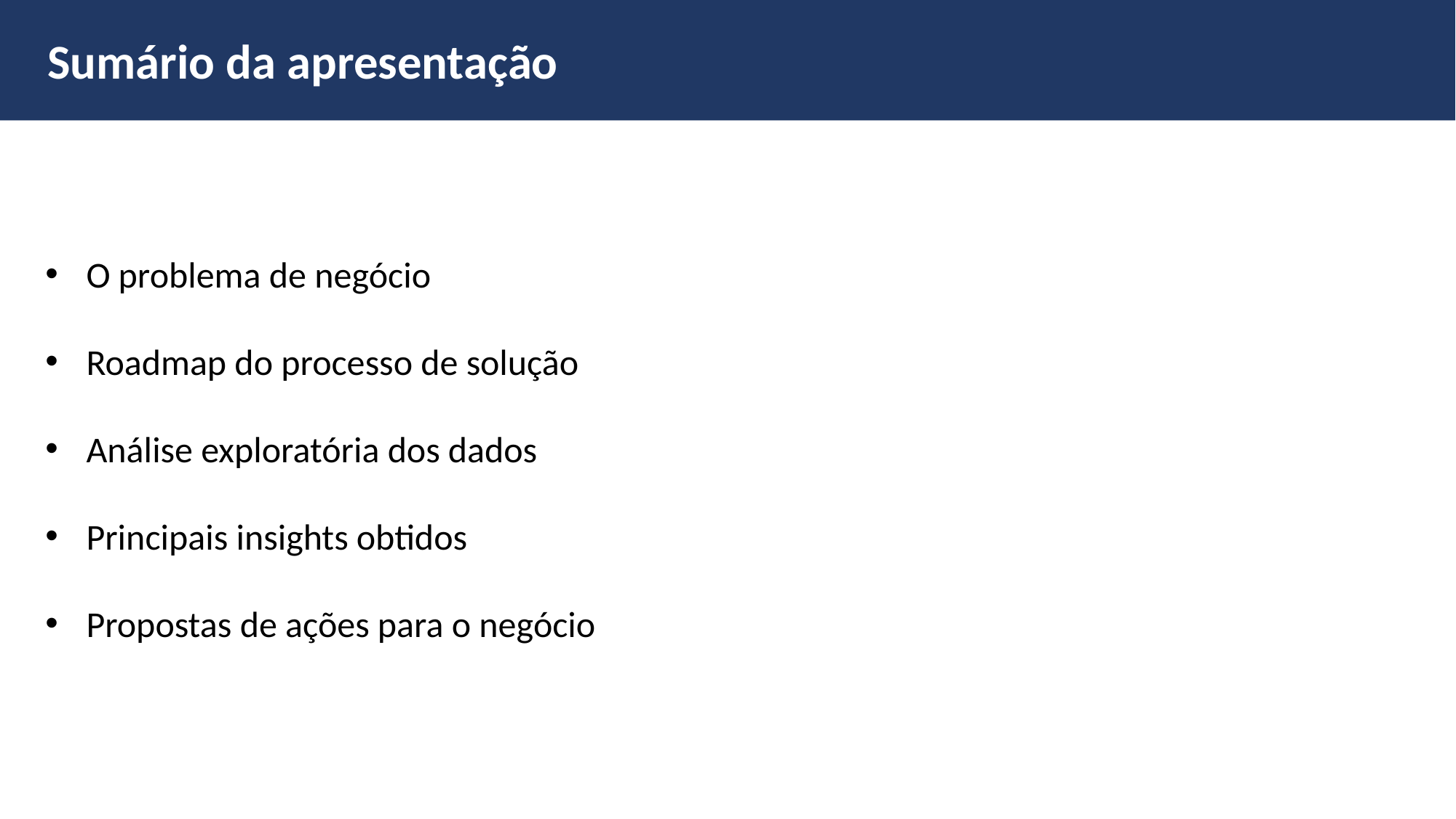

Sumário da apresentação
O problema de negócio

Roadmap do processo de solução

Análise exploratória dos dados

Principais insights obtidos

Propostas de ações para o negócio